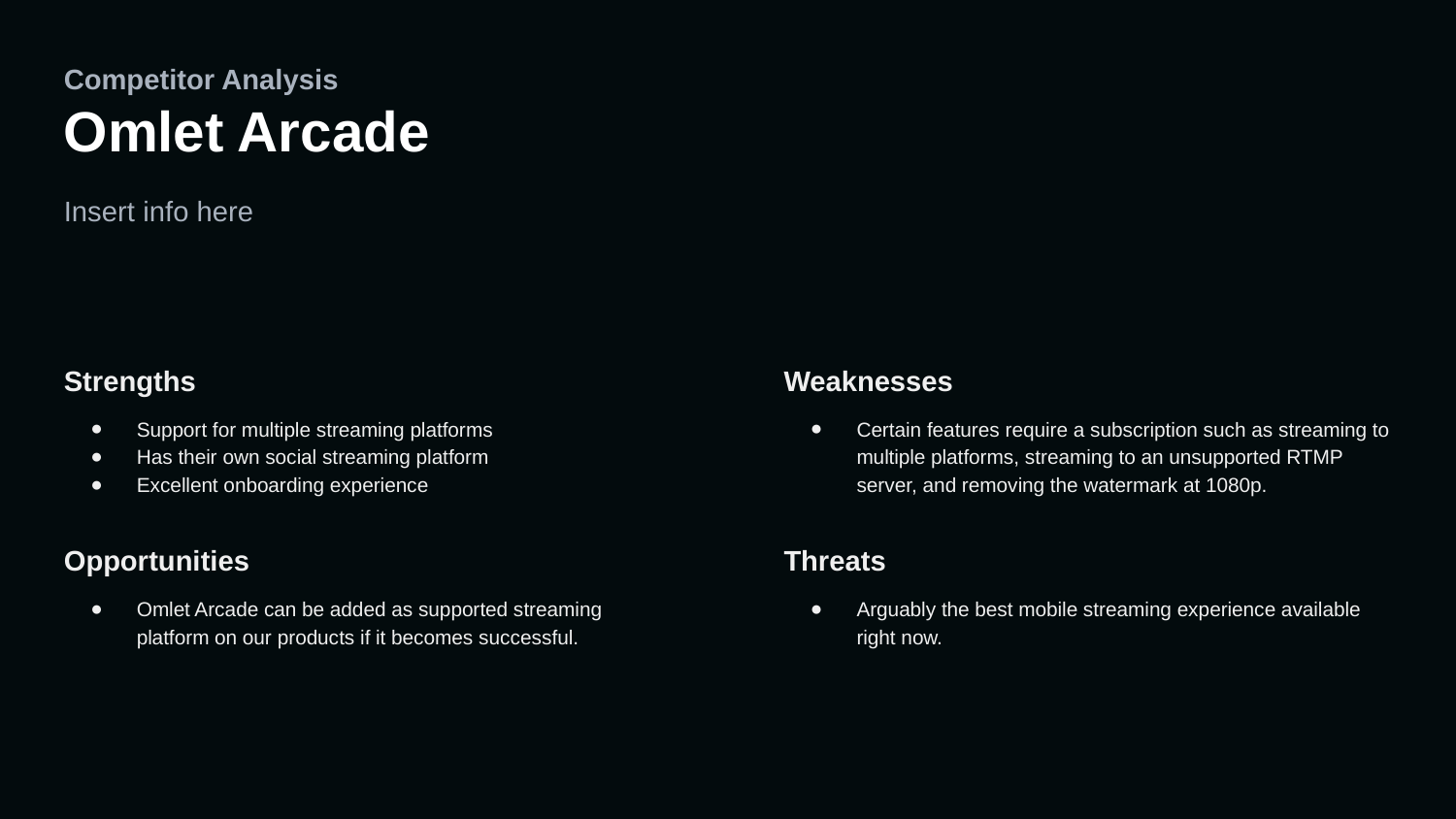

Competitor Analysis
Omlet Arcade
Insert info here
Strengths
Support for multiple streaming platforms
Has their own social streaming platform
Excellent onboarding experience
Weaknesses
Certain features require a subscription such as streaming to multiple platforms, streaming to an unsupported RTMP server, and removing the watermark at 1080p.
Opportunities
Omlet Arcade can be added as supported streaming platform on our products if it becomes successful.
Threats
Arguably the best mobile streaming experience available right now.